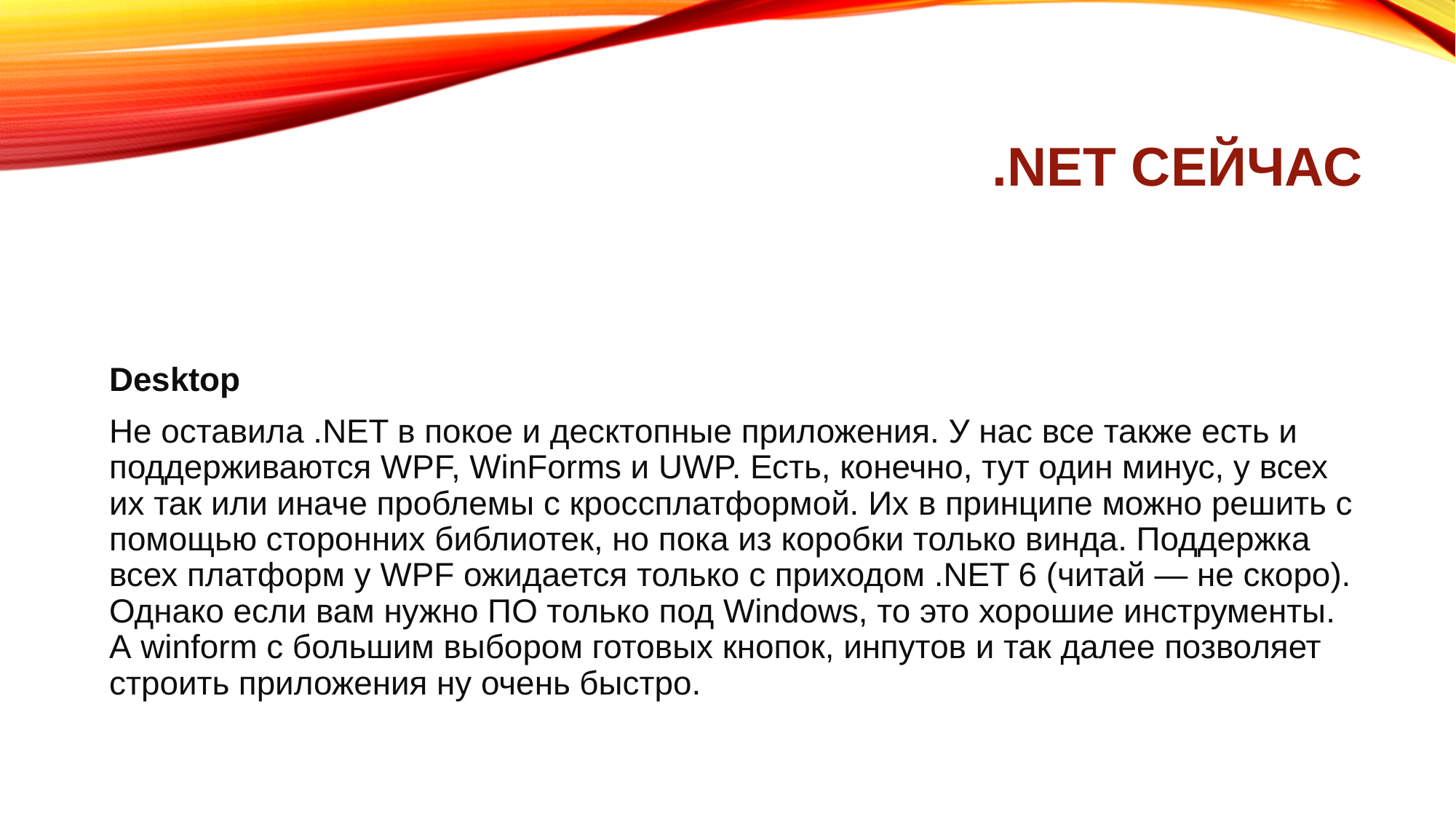

# .NET сейчас
Desktop
Не оставила .NET в покое и десктопные приложения. У нас все также есть и поддерживаются WPF, WinForms и UWP. Есть, конечно, тут один минус, у всех их так или иначе проблемы с кроссплатформой. Их в принципе можно решить с помощью сторонних библиотек, но пока из коробки только винда. Поддержка всех платформ у WPF ожидается только с приходом .NET 6 (читай — не скоро). Однако если вам нужно ПО только под Windows, то это хорошие инструменты. А winform с большим выбором готовых кнопок, инпутов и так далее позволяет строить приложения ну очень быстро.